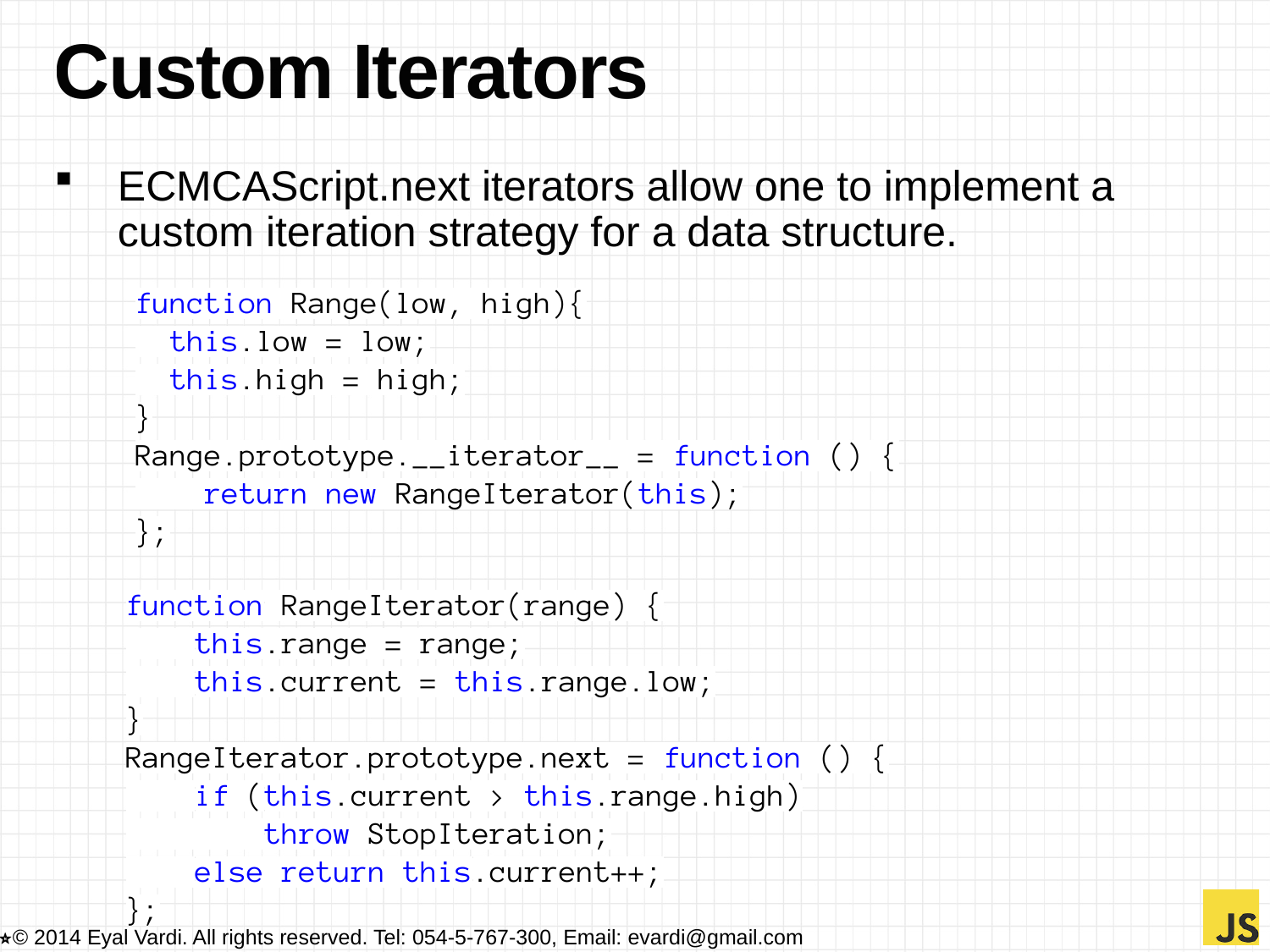

# Custom Iterators
ECMCAScript.next iterators allow one to implement a custom iteration strategy for a data structure.
function Range(low, high){
  this.low = low;
  this.high = high;
}
Range.prototype.__iterator__ = function () {
    return new RangeIterator(this);
};
function RangeIterator(range) {
    this.range = range;
    this.current = this.range.low;
}
RangeIterator.prototype.next = function () {
    if (this.current > this.range.high)
        throw StopIteration;
    else return this.current++;
};